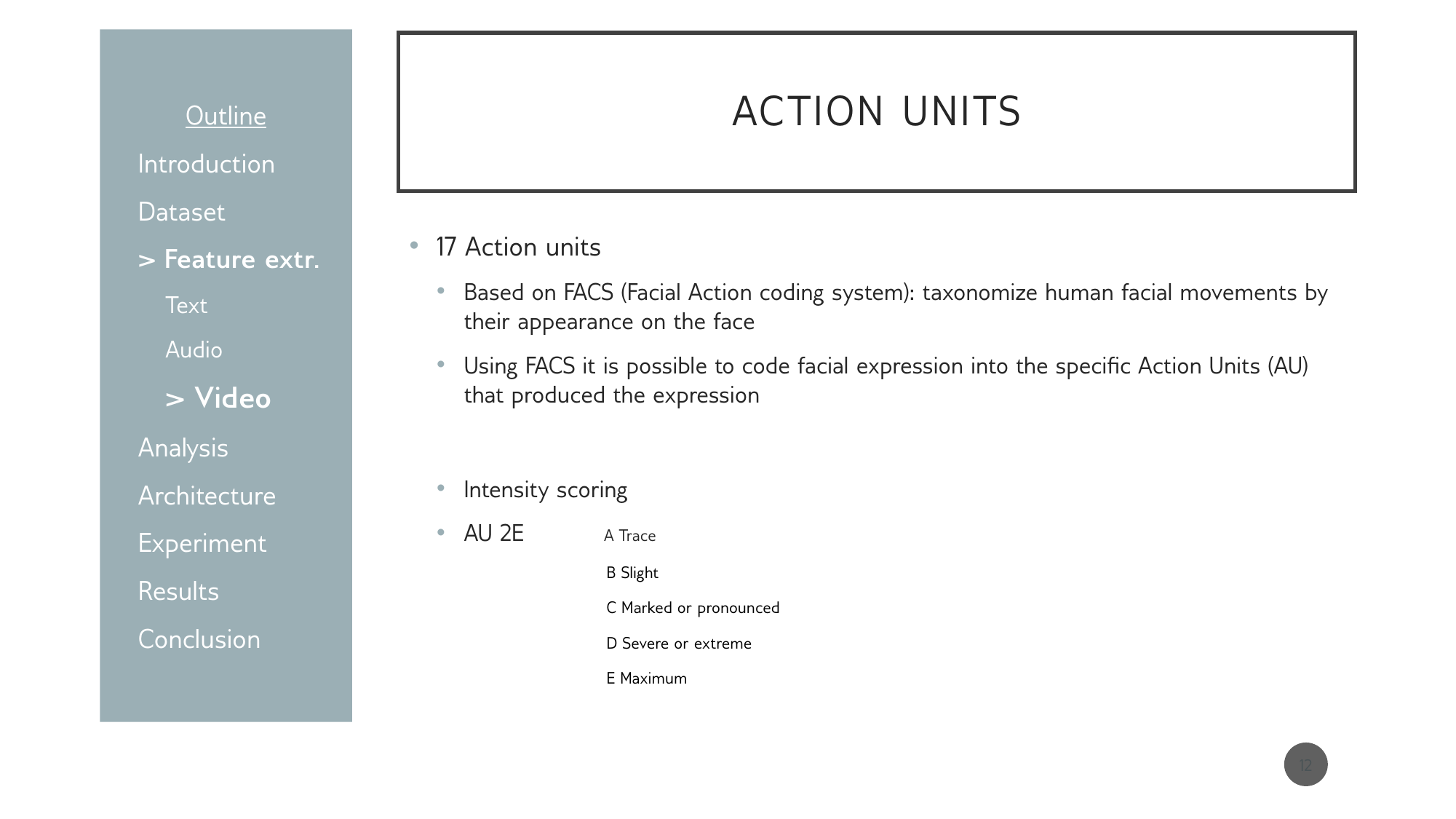

Outline
Introduction
Dataset
> Feature extr.
Text
Audio
> Video
Analysis
Architecture
Experiment
Results
Conclusion
# Action units
17 Action units
Based on FACS (Facial Action coding system): taxonomize human facial movements by their appearance on the face
Using FACS it is possible to code facial expression into the specific Action Units (AU) that produced the expression

Intensity scoring
AU 2E           A Trace
B Slight
C Marked or pronounced
D Severe or extreme
E Maximum
12